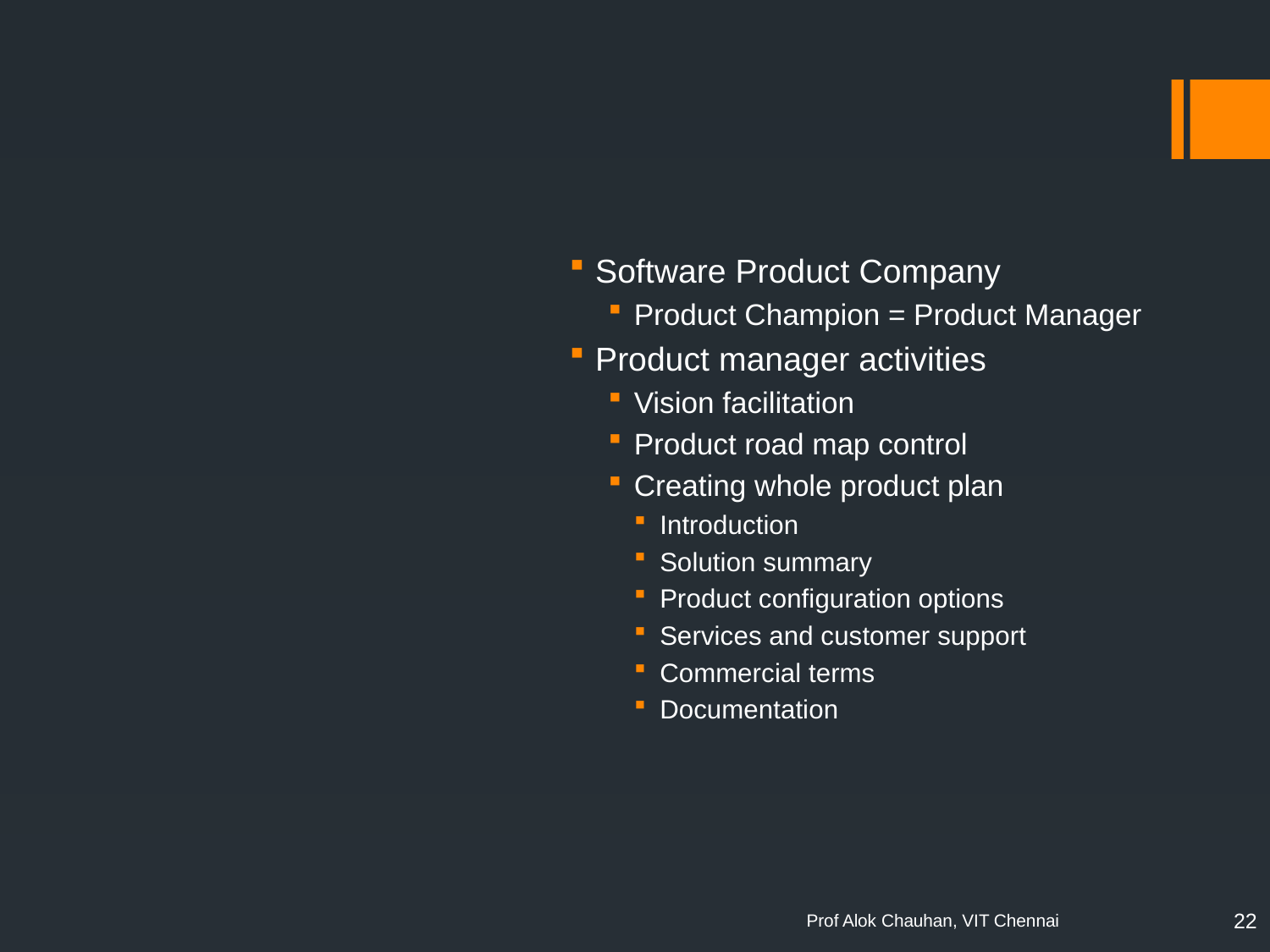

Software Product Company
Product Champion = Product Manager
Product manager activities
Vision facilitation
Product road map control
Creating whole product plan
Introduction
Solution summary
Product configuration options
Services and customer support
Commercial terms
Documentation

22
Prof Alok Chauhan, VIT Chennai